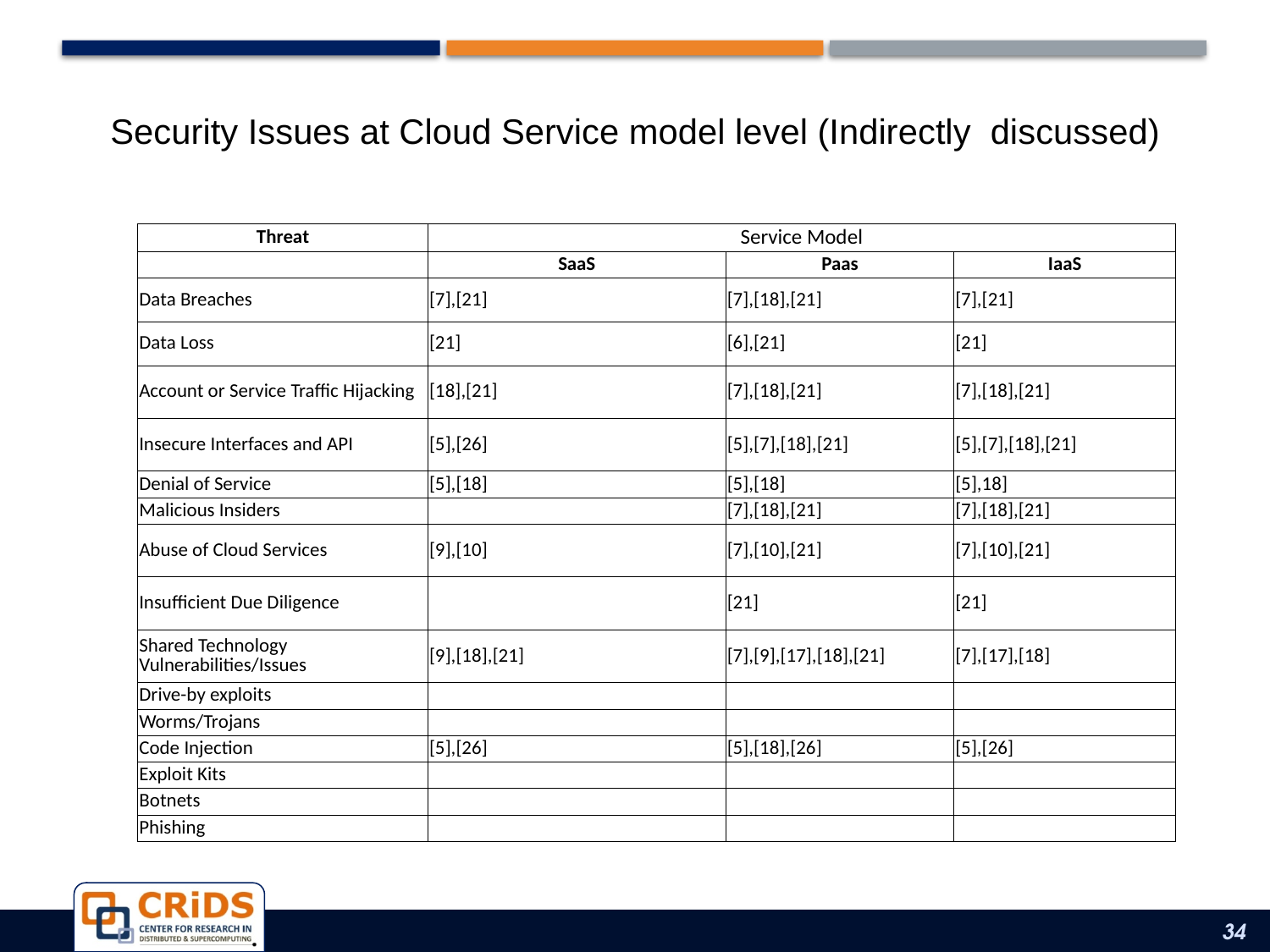

# Security Issues at Cloud Service model level (Indirectly  discussed)
| Threat | Service Model |  |  |
| --- | --- | --- | --- |
|  | SaaS | Paas | IaaS |
| Data Breaches | [7],[21] | [7],[18],[21] | [7],[21] |
| Data Loss | [21] | [6],[21] | [21] |
| Account or Service Traffic Hijacking | [18],[21] | [7],[18],[21] | [7],[18],[21] |
| Insecure Interfaces and API | [5],[26] | [5],[7],[18],[21] | [5],[7],[18],[21] |
| Denial of Service | [5],[18] | [5],[18] | [5],18] |
| Malicious Insiders |  | [7],[18],[21] | [7],[18],[21] |
| Abuse of Cloud Services | [9],[10] | [7],[10],[21] | [7],[10],[21] |
| Insufficient Due Diligence |  | [21] | [21] |
| Shared Technology Vulnerabilities/Issues | [9],[18],[21] | [7],[9],[17],[18],[21] | [7],[17],[18] |
| Drive-by exploits |  |  |  |
| Worms/Trojans |  |  |  |
| Code Injection | [5],[26] | [5],[18],[26] | [5],[26] |
| Exploit Kits |  |  |  |
| Botnets |  |  |  |
| Phishing |  |  |  |